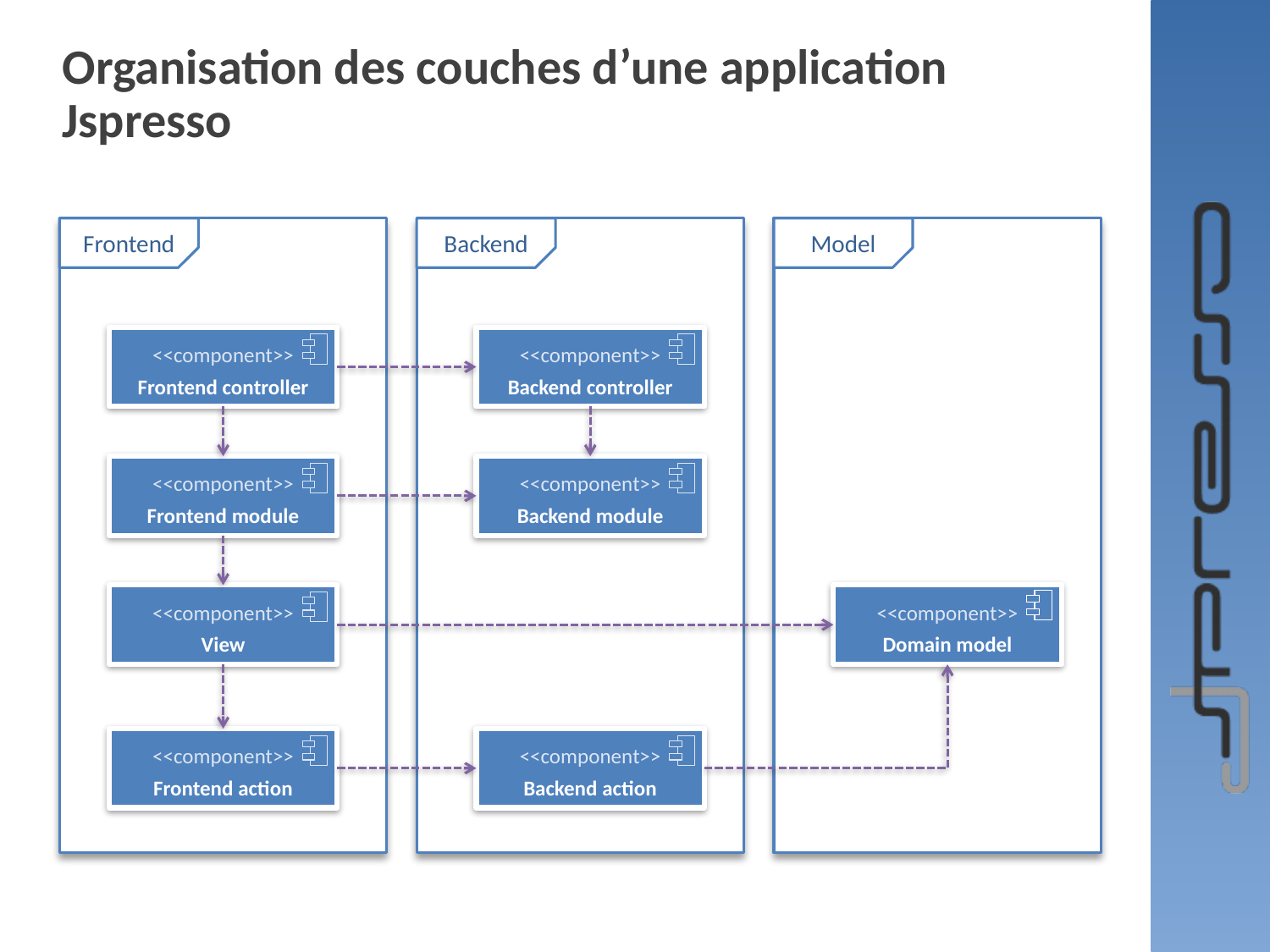

# Organisation des couches d’une application Jspresso

Frontend

Backend

Model
<<component>>
Frontend controller
<<component>>
Backend controller

<<component>>
Frontend module
<<component>>
Backend module

<<component>>
View
<<component>>
Domain model

<<component>>
Frontend action
<<component>>
Backend action